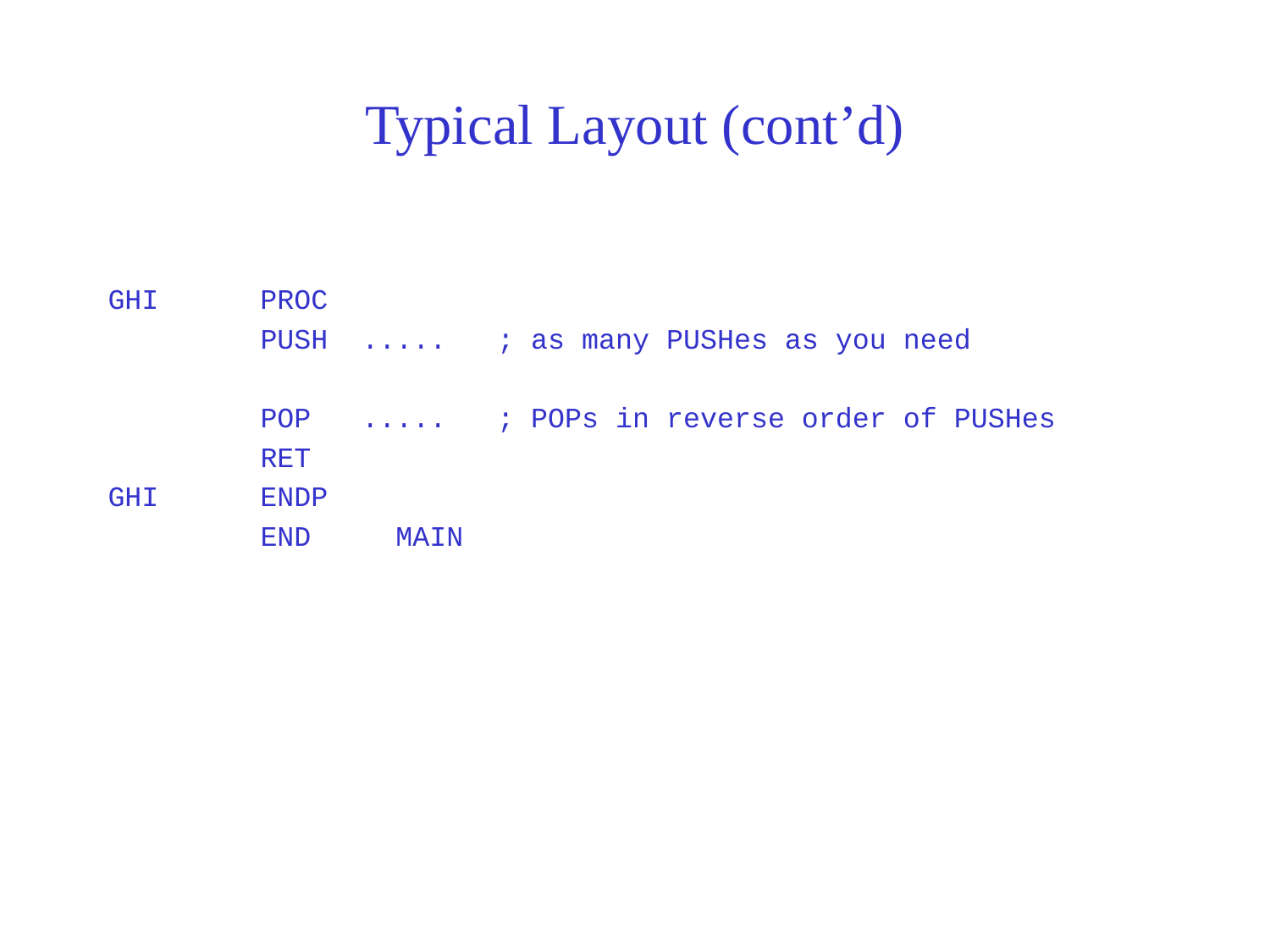

# Typical Layout (cont’d)
GHI      PROC
         PUSH  .....   ; as many PUSHes as you need

         POP   .....   ; POPs in reverse order of PUSHes
         RET
GHI      ENDP
         END     MAIN